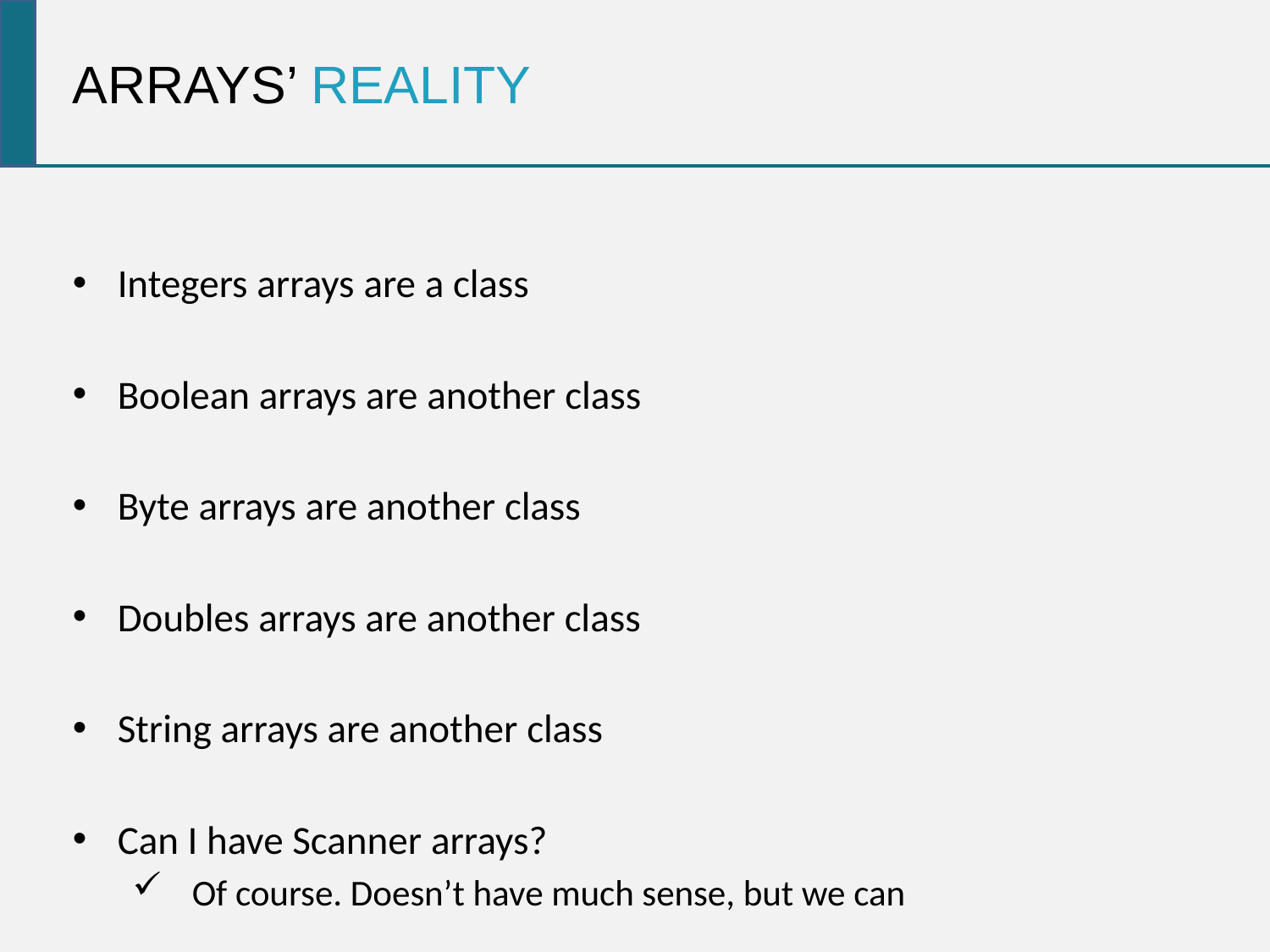

Arrays’ reality

Integers arrays are a class

Boolean arrays are another class

Byte arrays are another class

Doubles arrays are another class

String arrays are another class

Can I have Scanner arrays?
Of course. Doesn’t have much sense, but we can